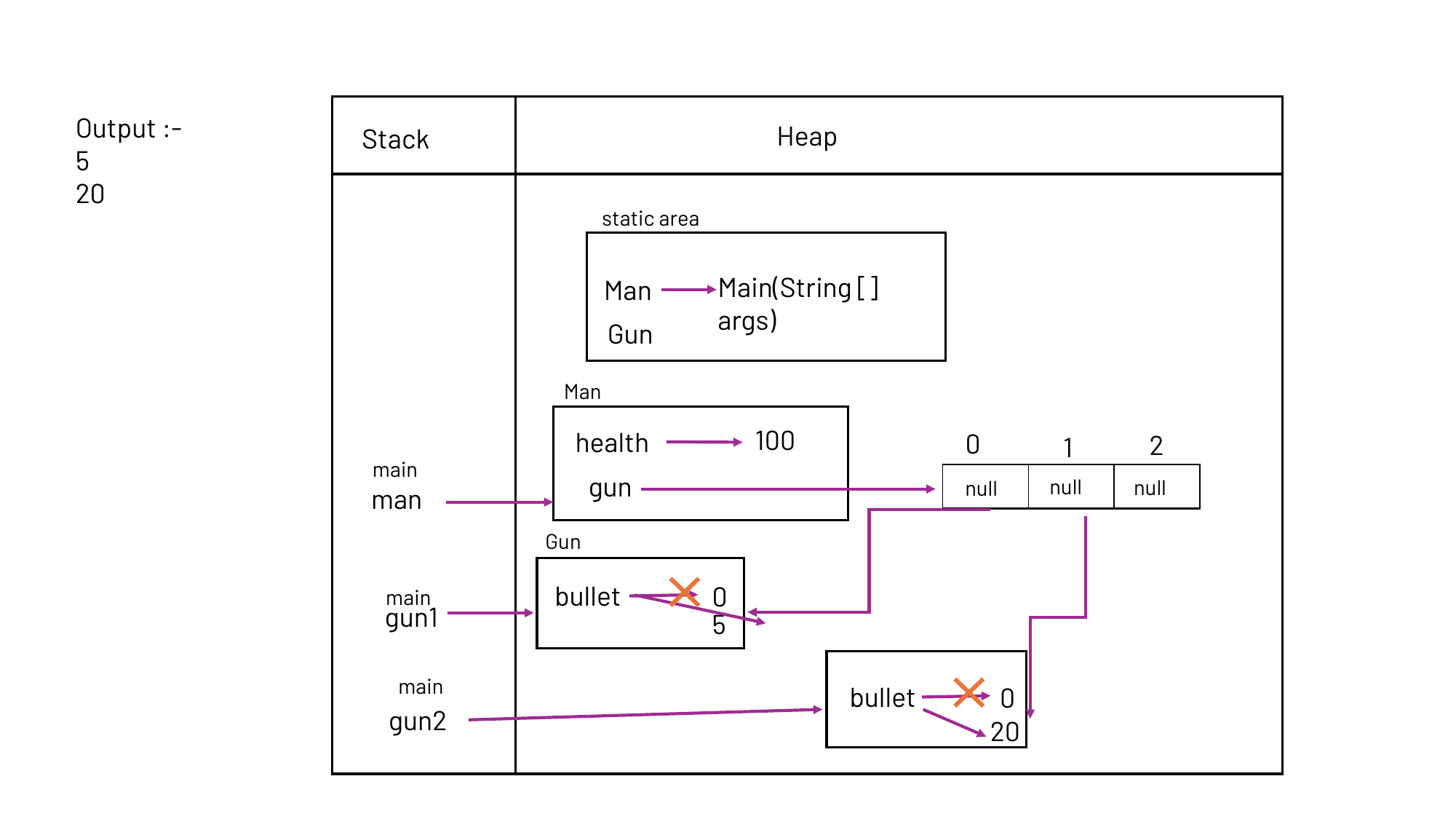

Heap
Output :-
5
20

Stack
static area

Main(String [] args)
Man
Gun
Man

100
health
0
2
1
main
|  |  |  |
| --- | --- | --- |
gun
null
null
null
man
Gun

bullet
0
main
gun1
5

main

bullet
0
gun2
20